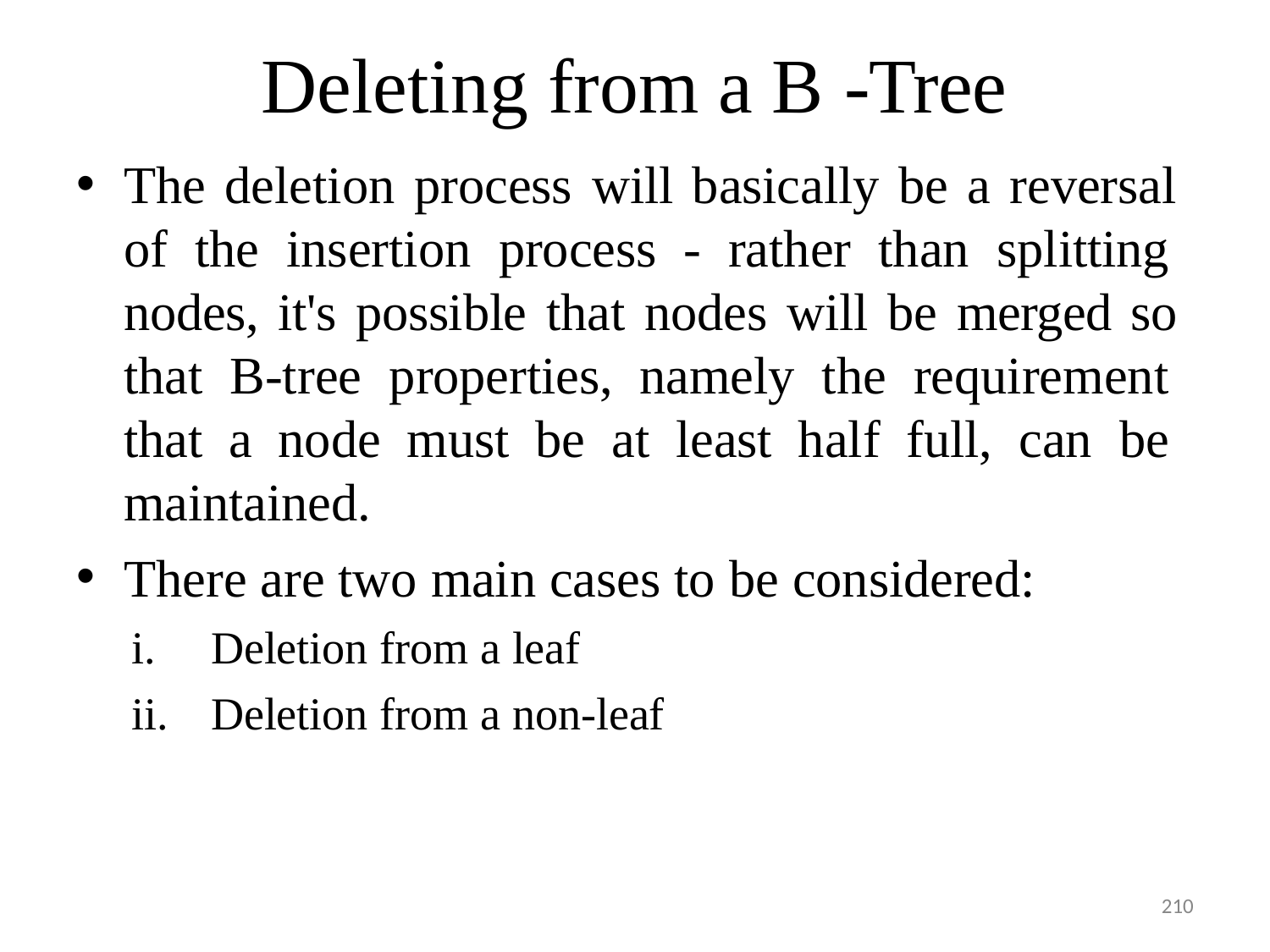

# Deleting from a B -Tree
The deletion process will basically be a reversal  of the insertion process - rather than splitting  nodes, it's possible that nodes will be merged so  that B-tree properties, namely the requirement  that a node must be at least half full, can be  maintained.
There are two main cases to be considered:
Deletion from a leaf
Deletion from a non-leaf
210